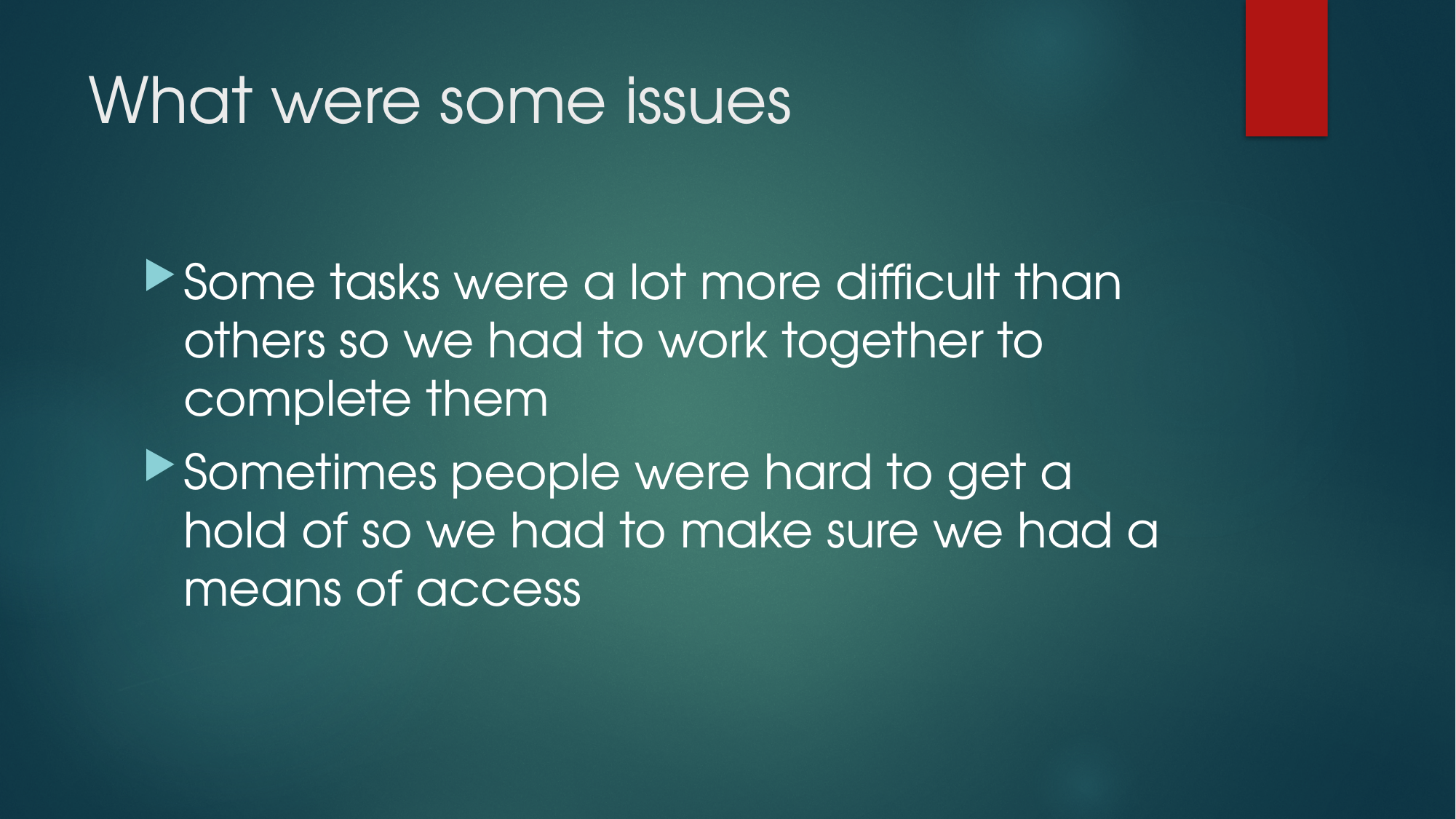

# What were some issues
Some tasks were a lot more difficult than others so we had to work together to complete them
Sometimes people were hard to get a hold of so we had to make sure we had a means of access